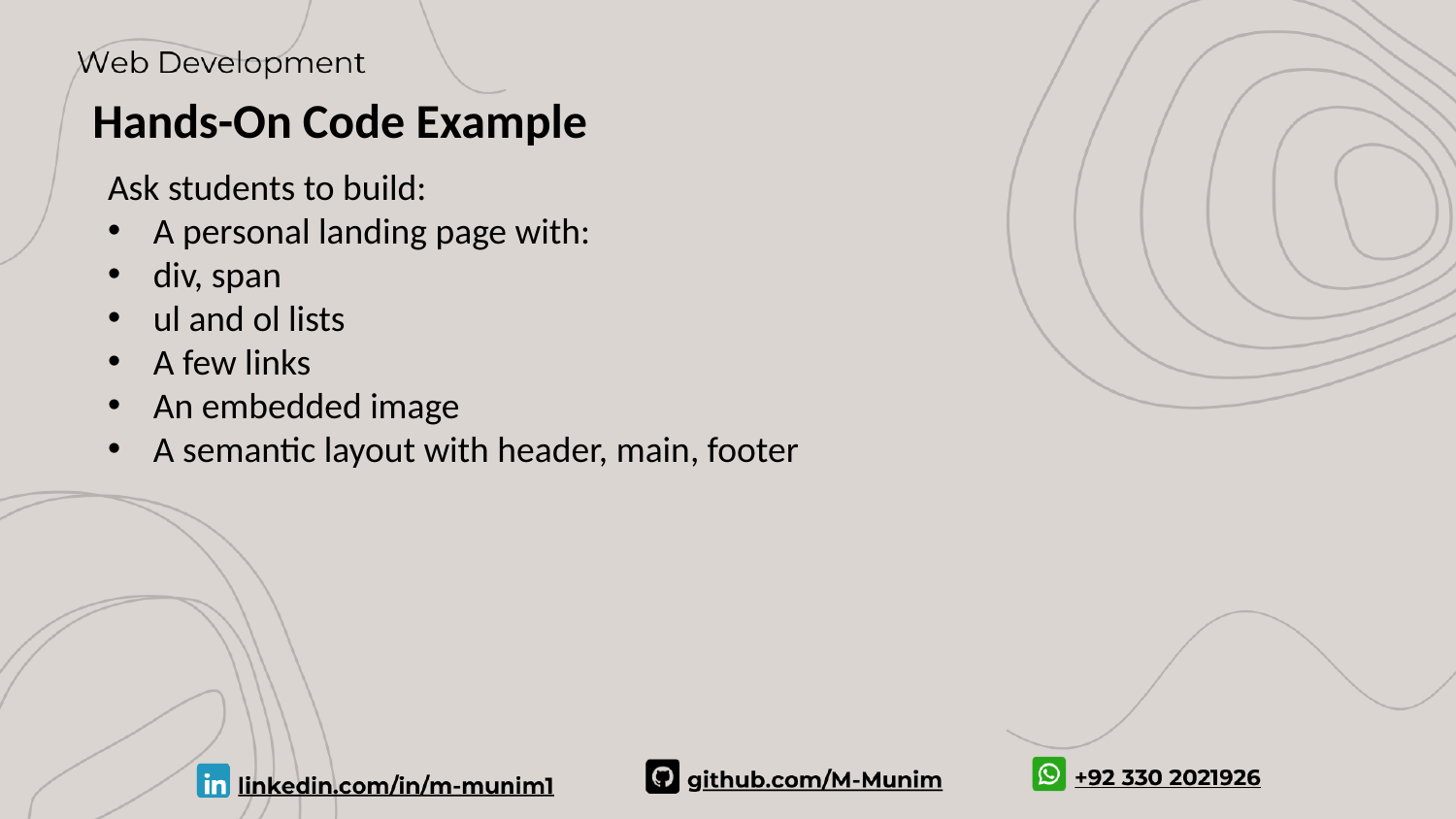

Hands-On Code Example
Ask students to build:
A personal landing page with:
div, span
ul and ol lists
A few links
An embedded image
A semantic layout with header, main, footer